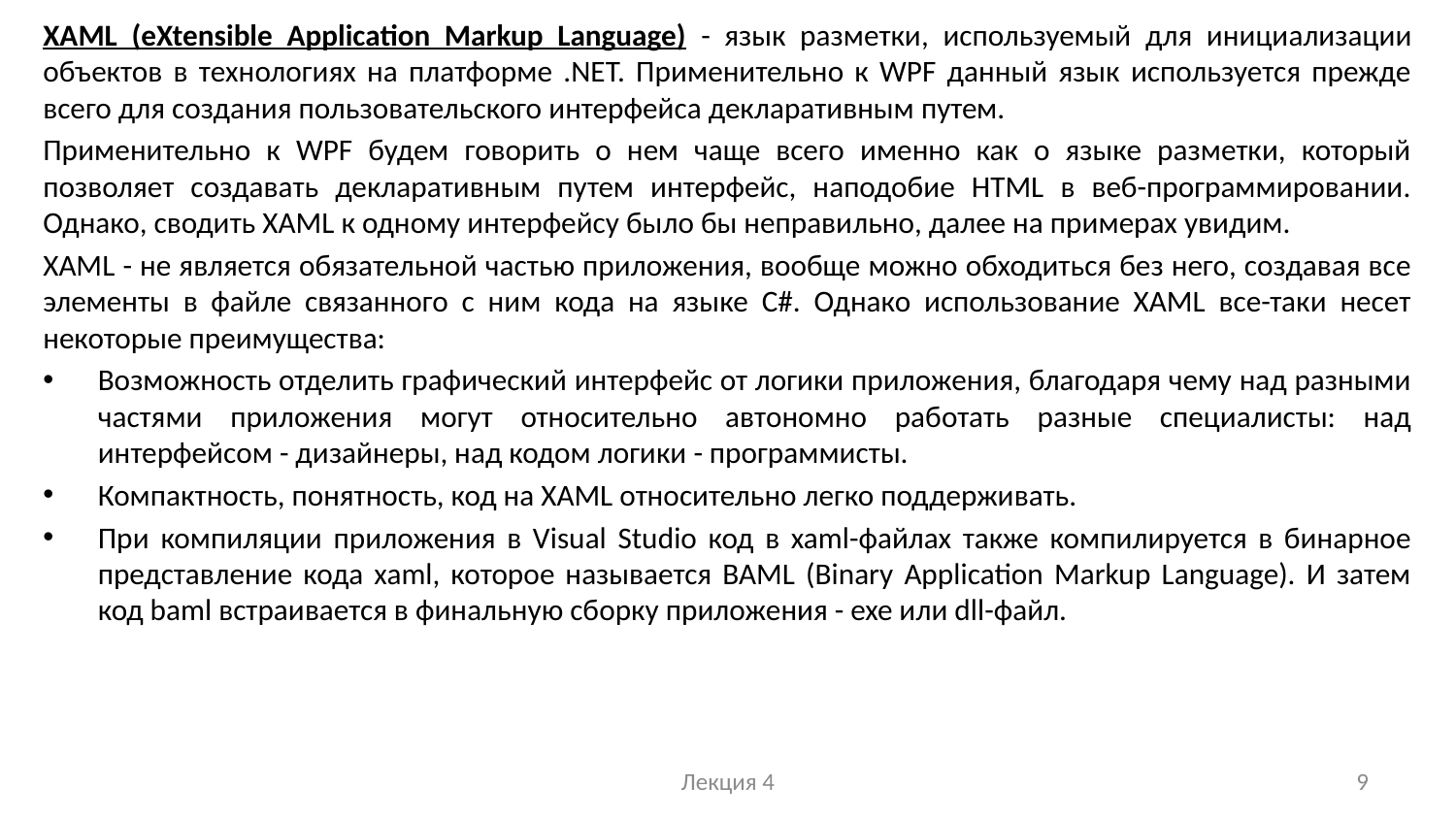

XAML (eXtensible Application Markup Language) - язык разметки, используемый для инициализации объектов в технологиях на платформе .NET. Применительно к WPF данный язык используется прежде всего для создания пользовательского интерфейса декларативным путем.
Применительно к WPF будем говорить о нем чаще всего именно как о языке разметки, который позволяет создавать декларативным путем интерфейс, наподобие HTML в веб-программировании. Однако, сводить XAML к одному интерфейсу было бы неправильно, далее на примерах увидим.
XAML - не является обязательной частью приложения, вообще можно обходиться без него, создавая все элементы в файле связанного с ним кода на языке C#. Однако использование XAML все-таки несет некоторые преимущества:
Возможность отделить графический интерфейс от логики приложения, благодаря чему над разными частями приложения могут относительно автономно работать разные специалисты: над интерфейсом - дизайнеры, над кодом логики - программисты.
Компактность, понятность, код на XAML относительно легко поддерживать.
При компиляции приложения в Visual Studio код в xaml-файлах также компилируется в бинарное представление кода xaml, которое называется BAML (Binary Application Markup Language). И затем код baml встраивается в финальную сборку приложения - exe или dll-файл.

Лекция 4
9